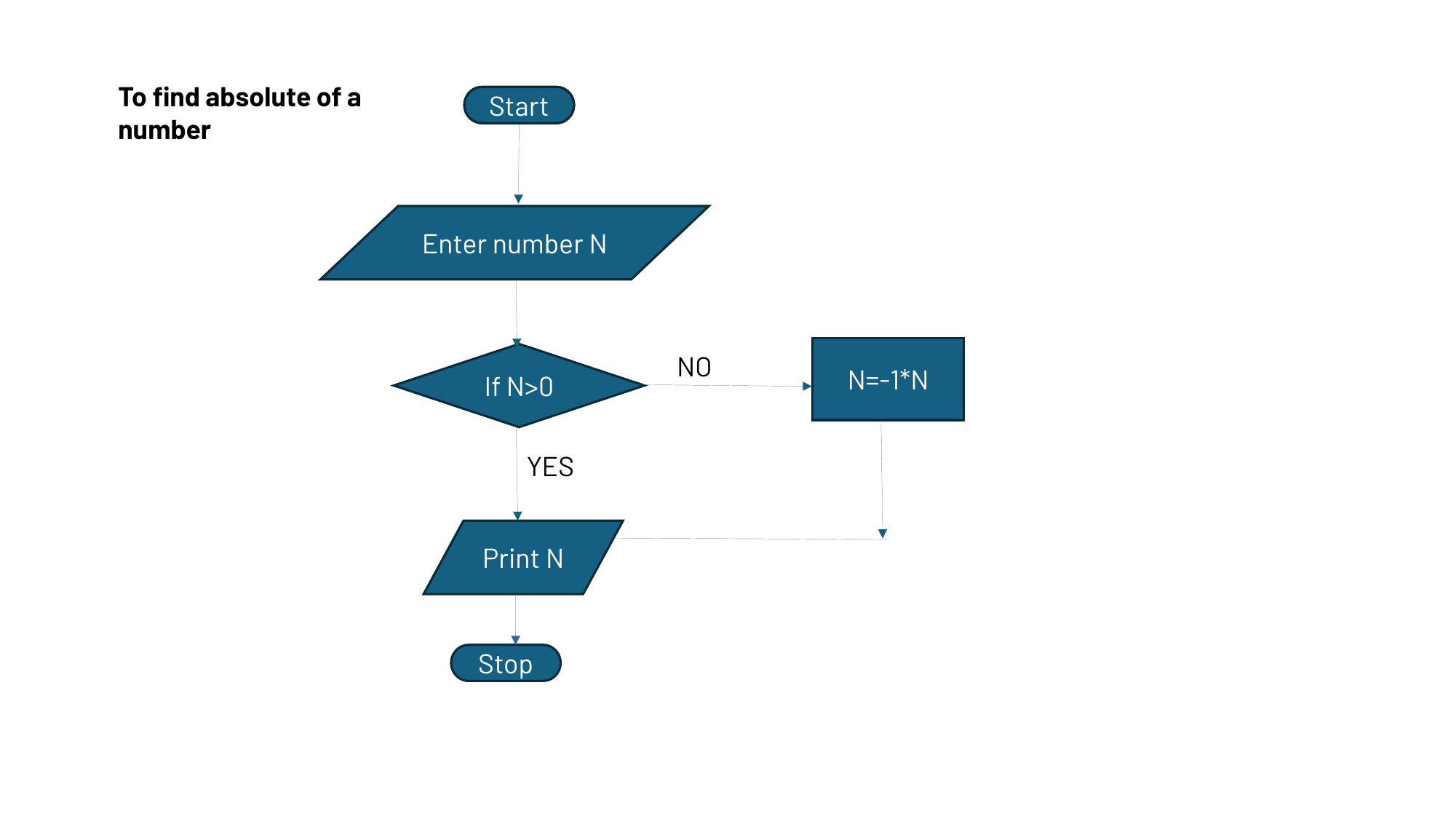

To find absolute of a number
Start
Start
Start
Enter number N
N=-1*N
NO
If N>0
YES
Print N

Stop